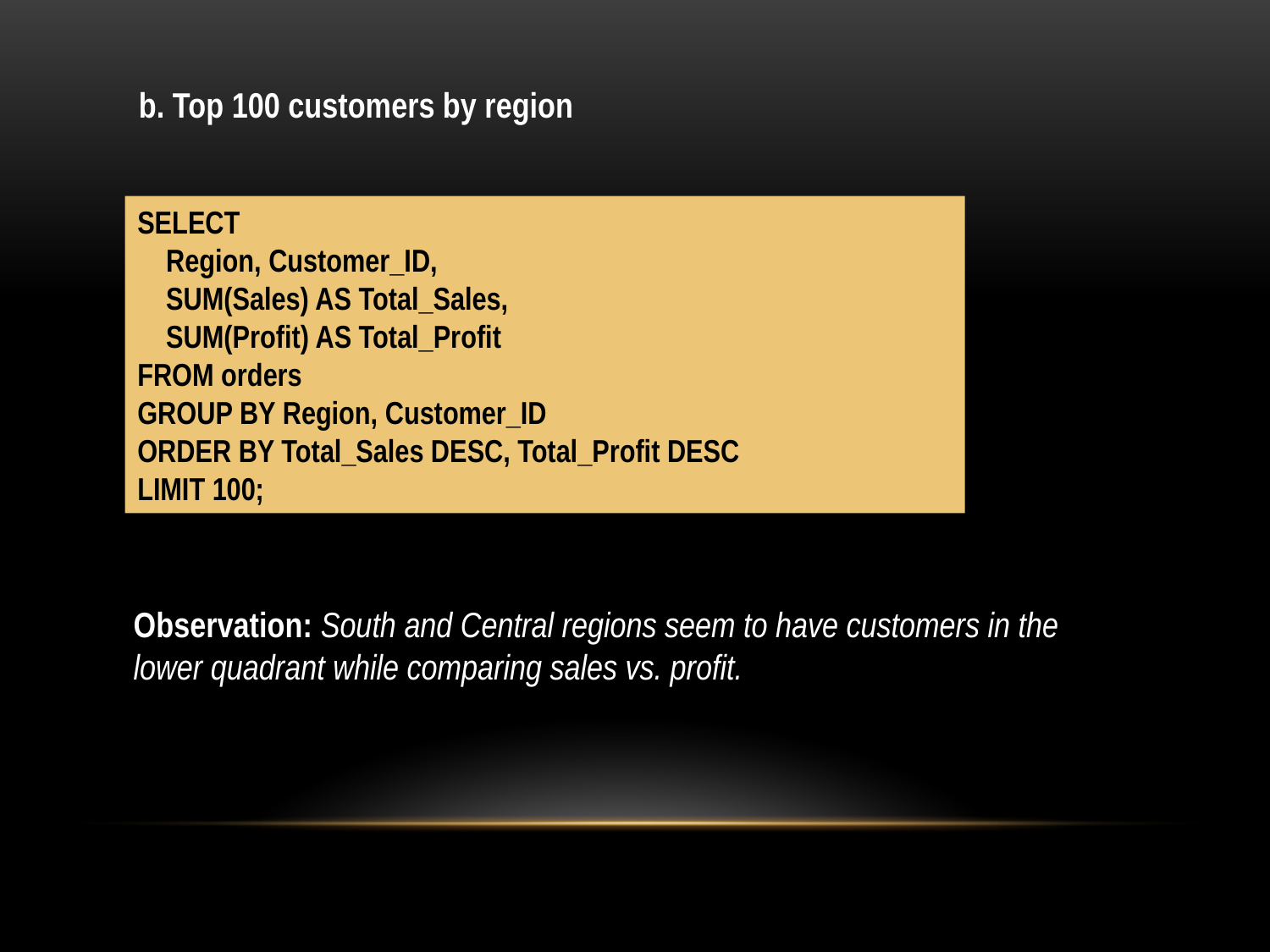

b. Top 100 customers by region
SELECT
    Region, Customer_ID,
    SUM(Sales) AS Total_Sales,
    SUM(Profit) AS Total_Profit
FROM orders
GROUP BY Region, Customer_ID
ORDER BY Total_Sales DESC, Total_Profit DESC
LIMIT 100;
Observation: South and Central regions seem to have customers in the lower quadrant while comparing sales vs. profit.